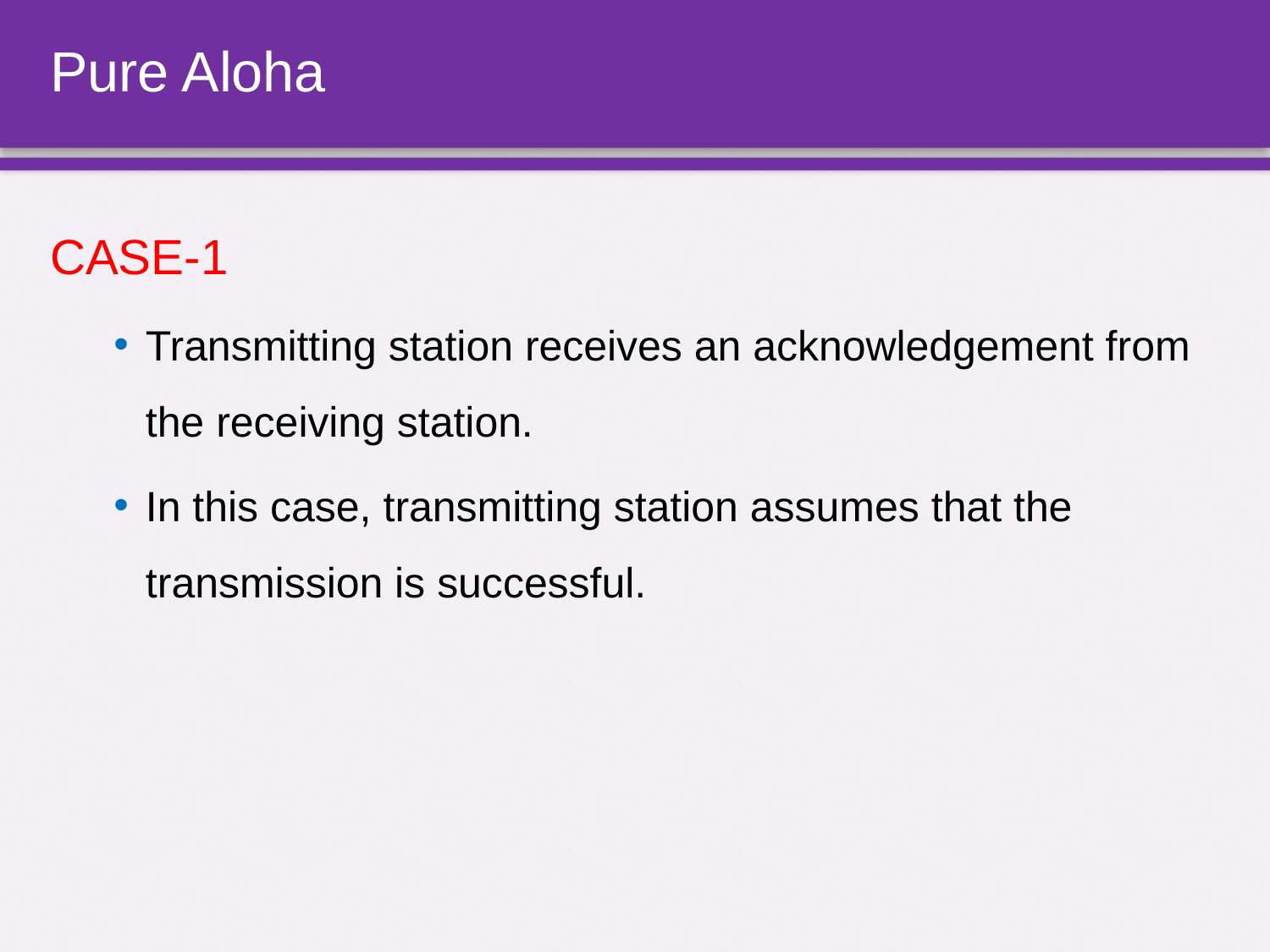

# Pure Aloha
CASE-1
Transmitting station receives an acknowledgement from the receiving station.
In this case, transmitting station assumes that the transmission is successful.